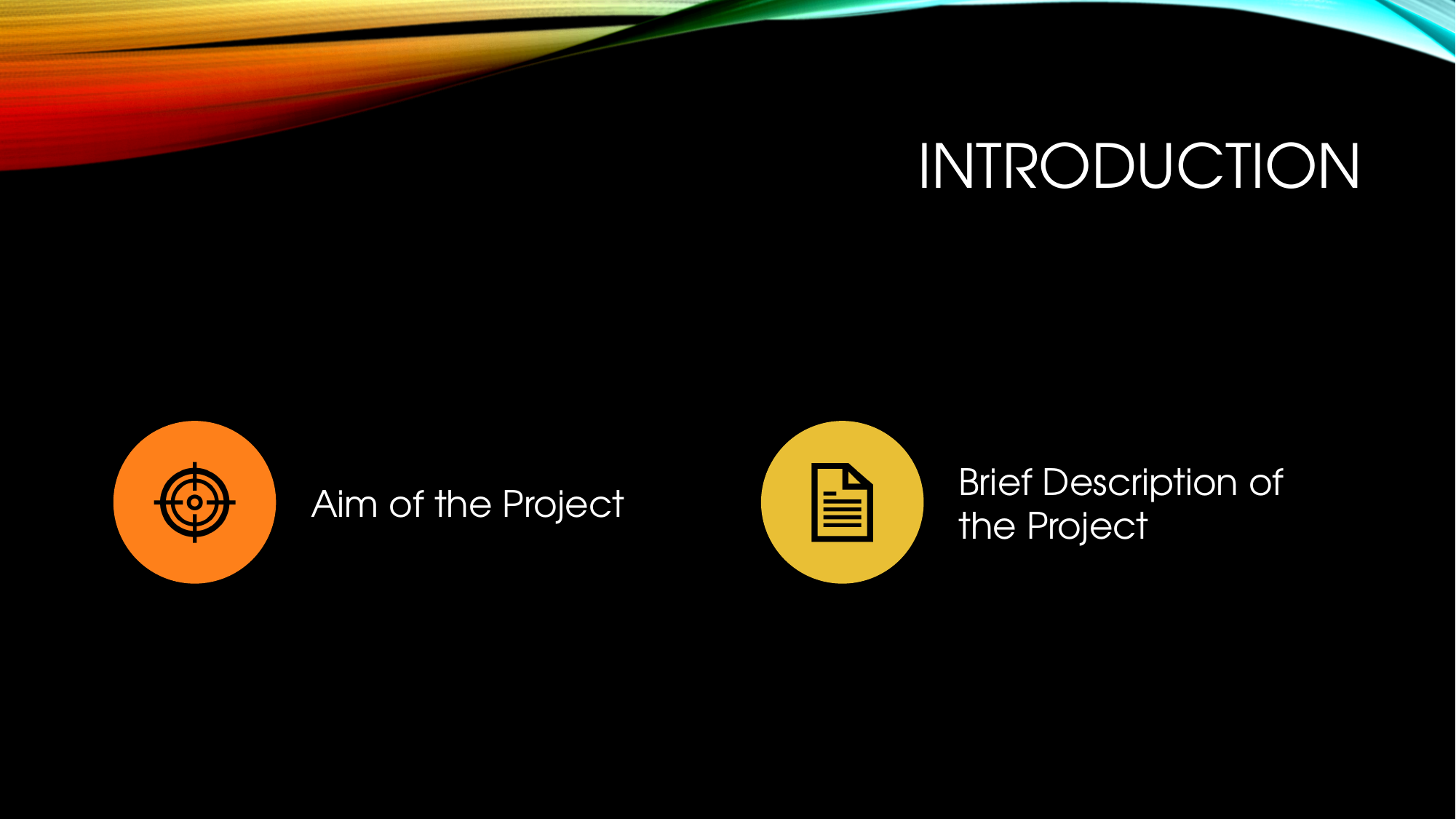

# Introduction
Aim of the Project
Brief Description of the Project